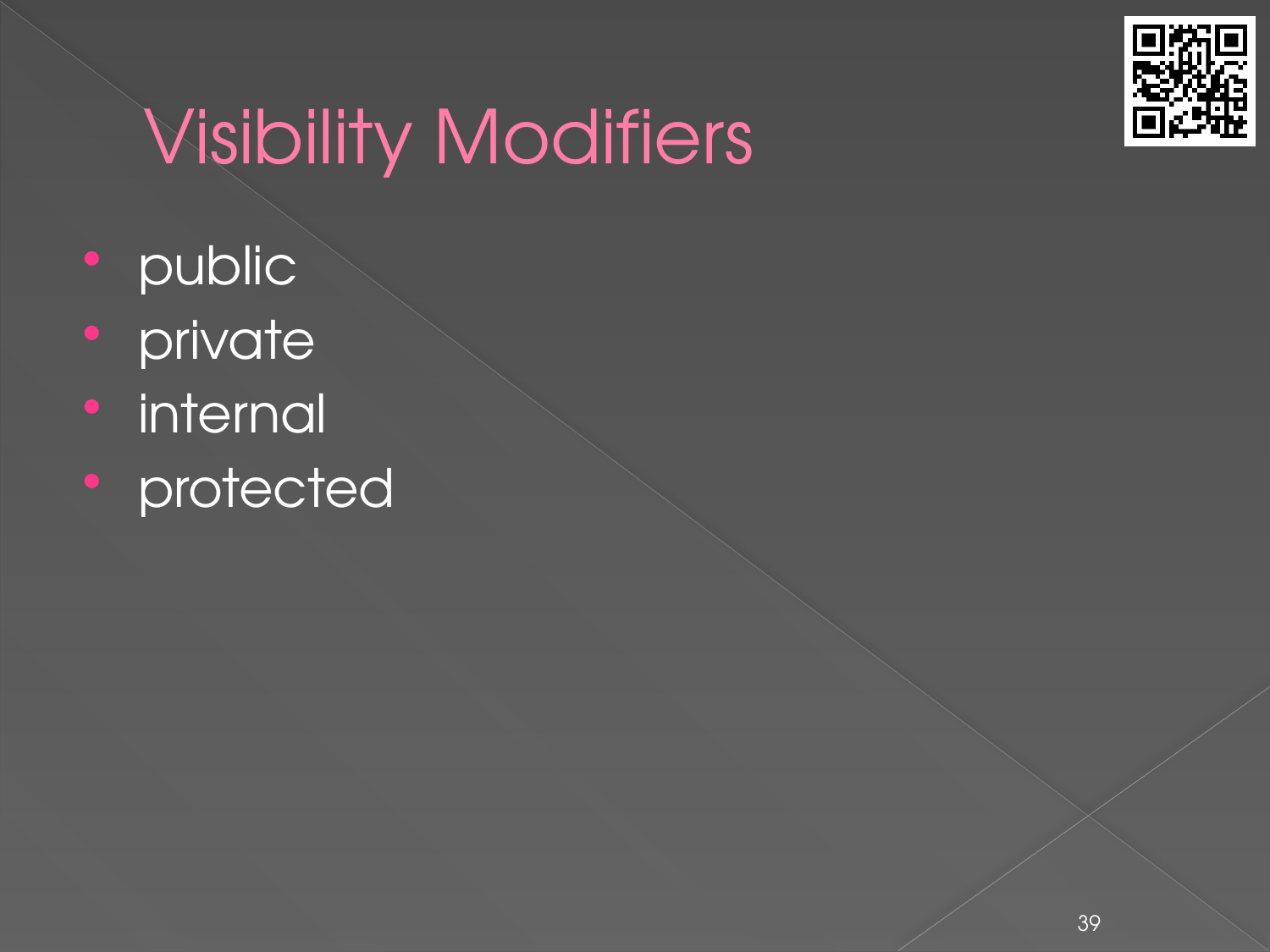

# Visibility Modifiers
public
private
internal
protected
39